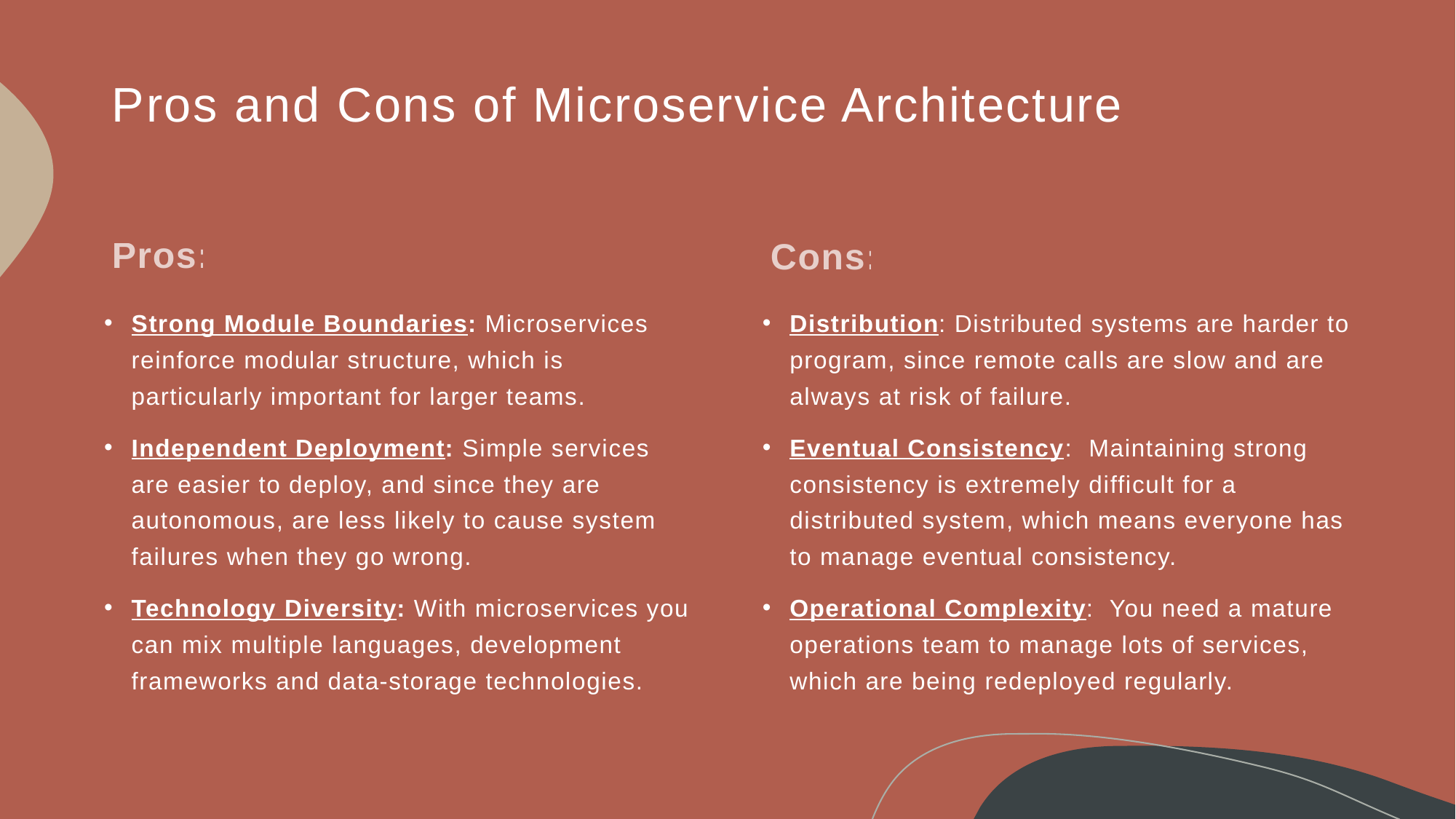

# Pros and Cons of Microservice Architecture
Pros:
Cons:
Strong Module Boundaries: Microservices reinforce modular structure, which is particularly important for larger teams.
Independent Deployment: Simple services are easier to deploy, and since they are autonomous, are less likely to cause system failures when they go wrong.
Technology Diversity: With microservices you can mix multiple languages, development frameworks and data-storage technologies.

Distribution: Distributed systems are harder to program, since remote calls are slow and are always at risk of failure.
Eventual Consistency:  Maintaining strong consistency is extremely difficult for a distributed system, which means everyone has to manage eventual consistency.
Operational Complexity:  You need a mature operations team to manage lots of services, which are being redeployed regularly.